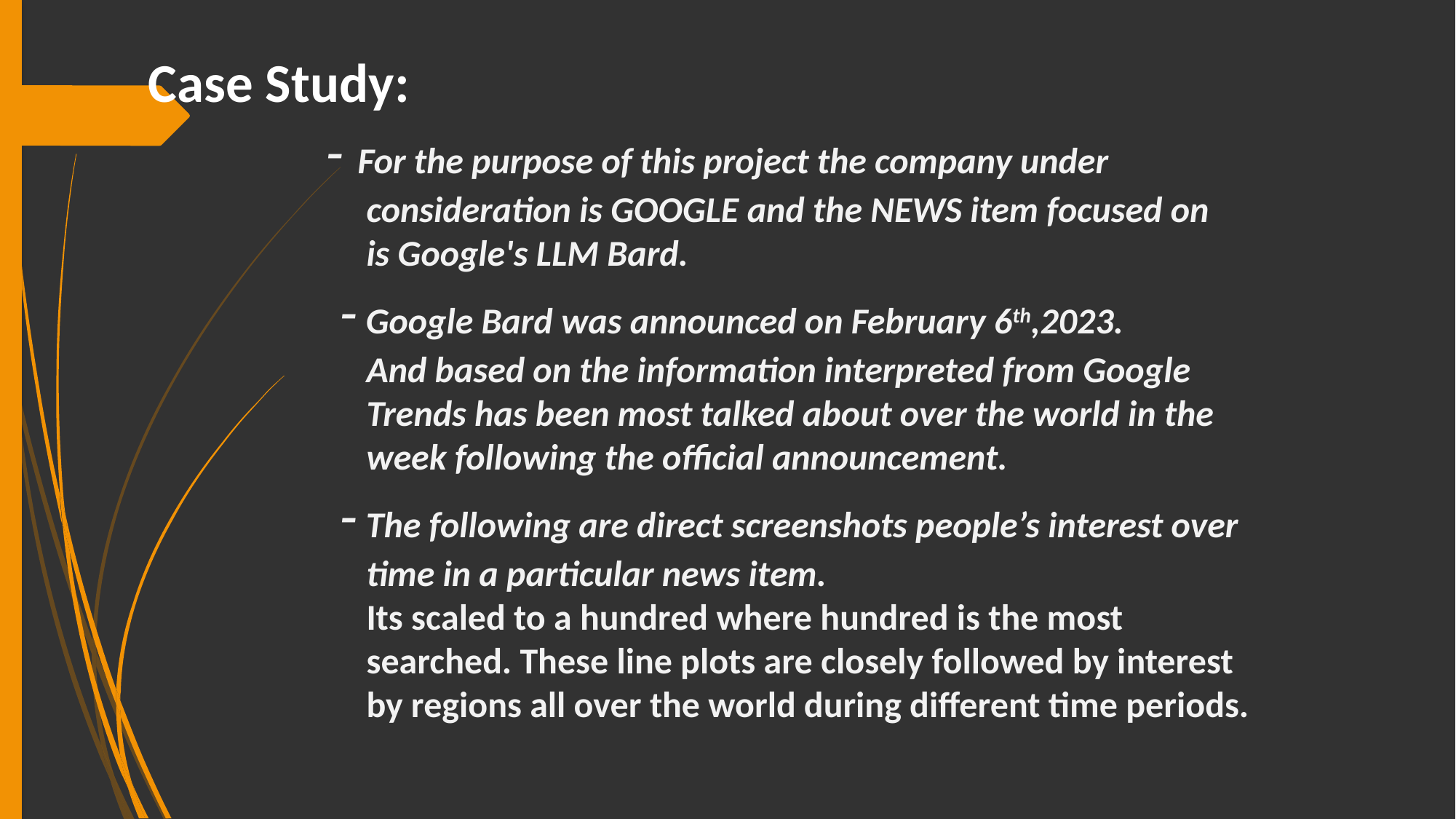

Case Study:
	     - For the purpose of this project the company under 				consideration is GOOGLE and the NEWS item focused on 			is Google's LLM Bard.
	          - Google Bard was announced on February 6th,2023.
		And based on the information interpreted from Google 			Trends has been most talked about over the world in the 			week following the official announcement.
	          - The following are direct screenshots people’s interest over 		time in a particular news item.
		Its scaled to a hundred where hundred is the most 			searched. These line plots are closely followed by interest 		by regions all over the world during different time periods.